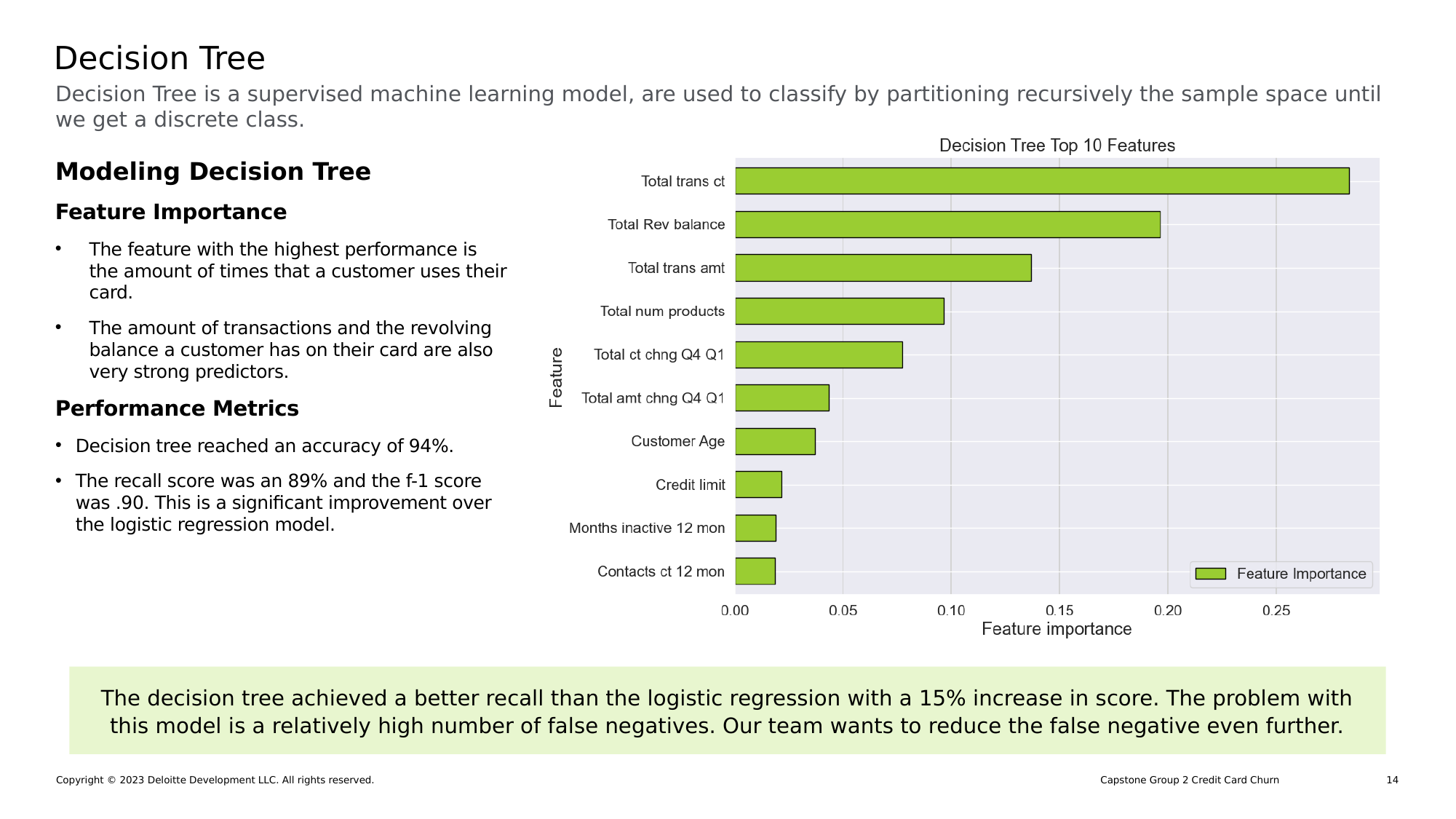

# Decision Tree
Decision Tree is a supervised machine learning model, are used to classify by partitioning recursively the sample space until we get a discrete class.

### Chart: Decisions Tree Top 10 Features

| Category |
|---|
Modeling Decision Tree
Feature Importance
The feature with the highest performance is the amount of times that a customer uses their card.
The amount of transactions and the revolving balance a customer has on their card are also very strong predictors.
Performance Metrics
Decision tree reached an accuracy of 94%.
The recall score was an 89% and the f-1 score was .90. This is a significant improvement over the logistic regression model.
The decision tree achieved a better recall than the logistic regression with a 15% increase in score. The problem with this model is a relatively high number of false negatives. Our team wants to reduce the false negative even further.